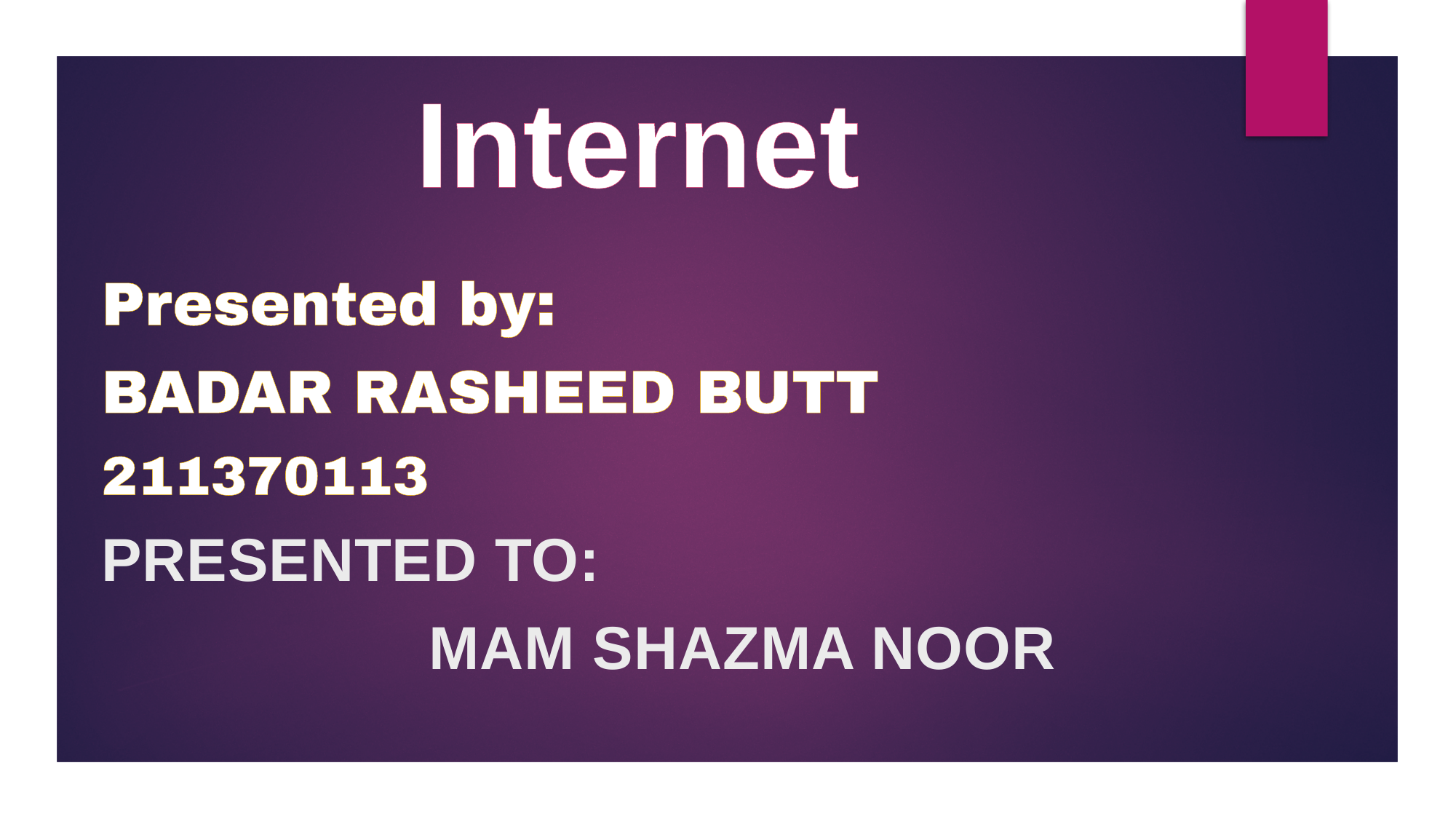

# Internet
Presented by:
BADAR RASHEED BUTT
211370113
PRESENTED TO:
			MAM SHAZMA NOOR